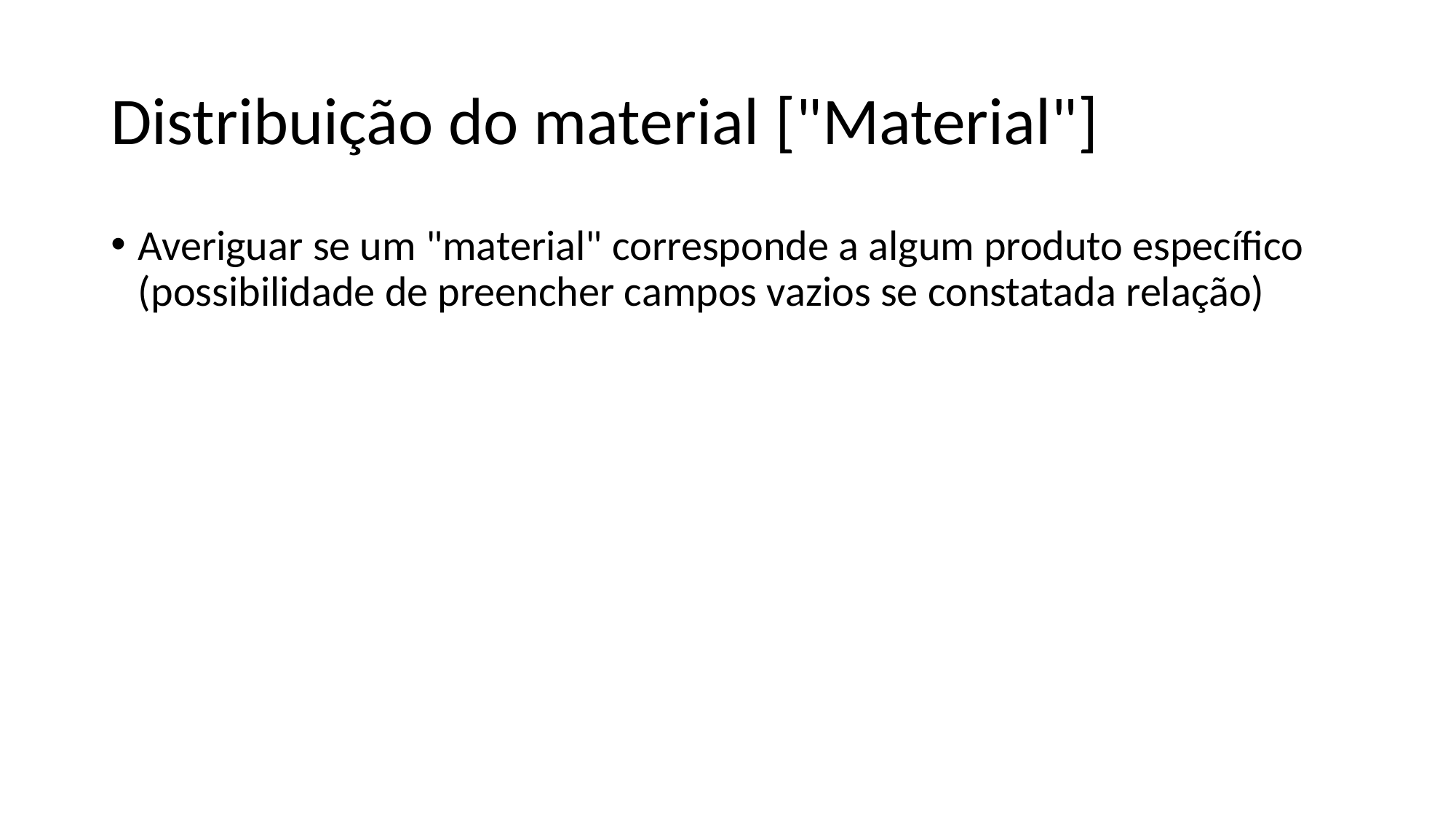

# Distribuição do material ["Material"]
Averiguar se um "material" corresponde a algum produto específico (possibilidade de preencher campos vazios se constatada relação)